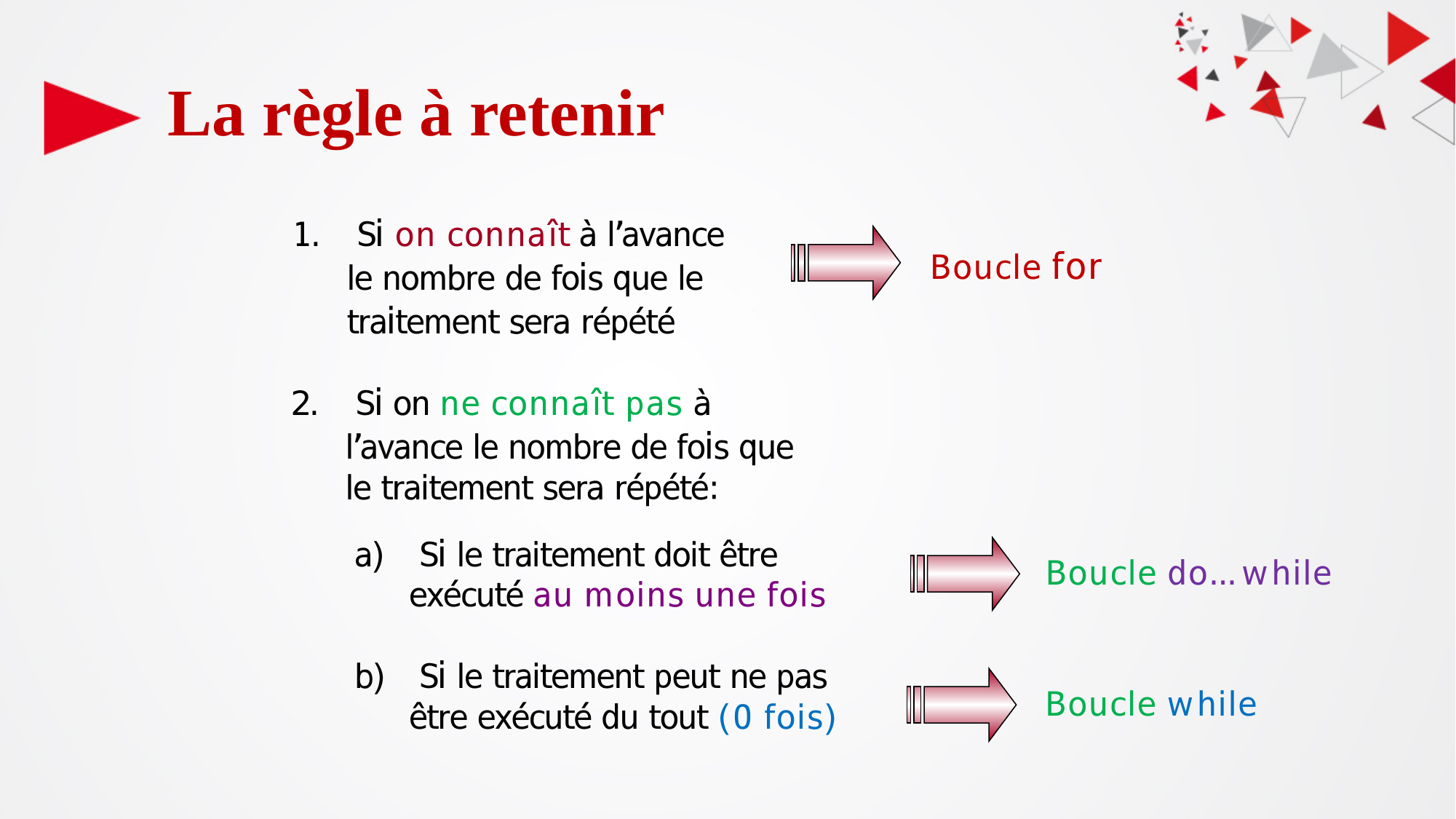

# La règle à retenir
 Si on connaît à l’avance le nombre de fois que le traitement sera répété

Boucle for
 Si on ne connaît pas à l’avance le nombre de fois que le traitement sera répété:
 Si le traitement doit être exécuté au moins une fois

Boucle do…while
 Si le traitement peut ne pas être exécuté du tout (0 fois)

Boucle while
22